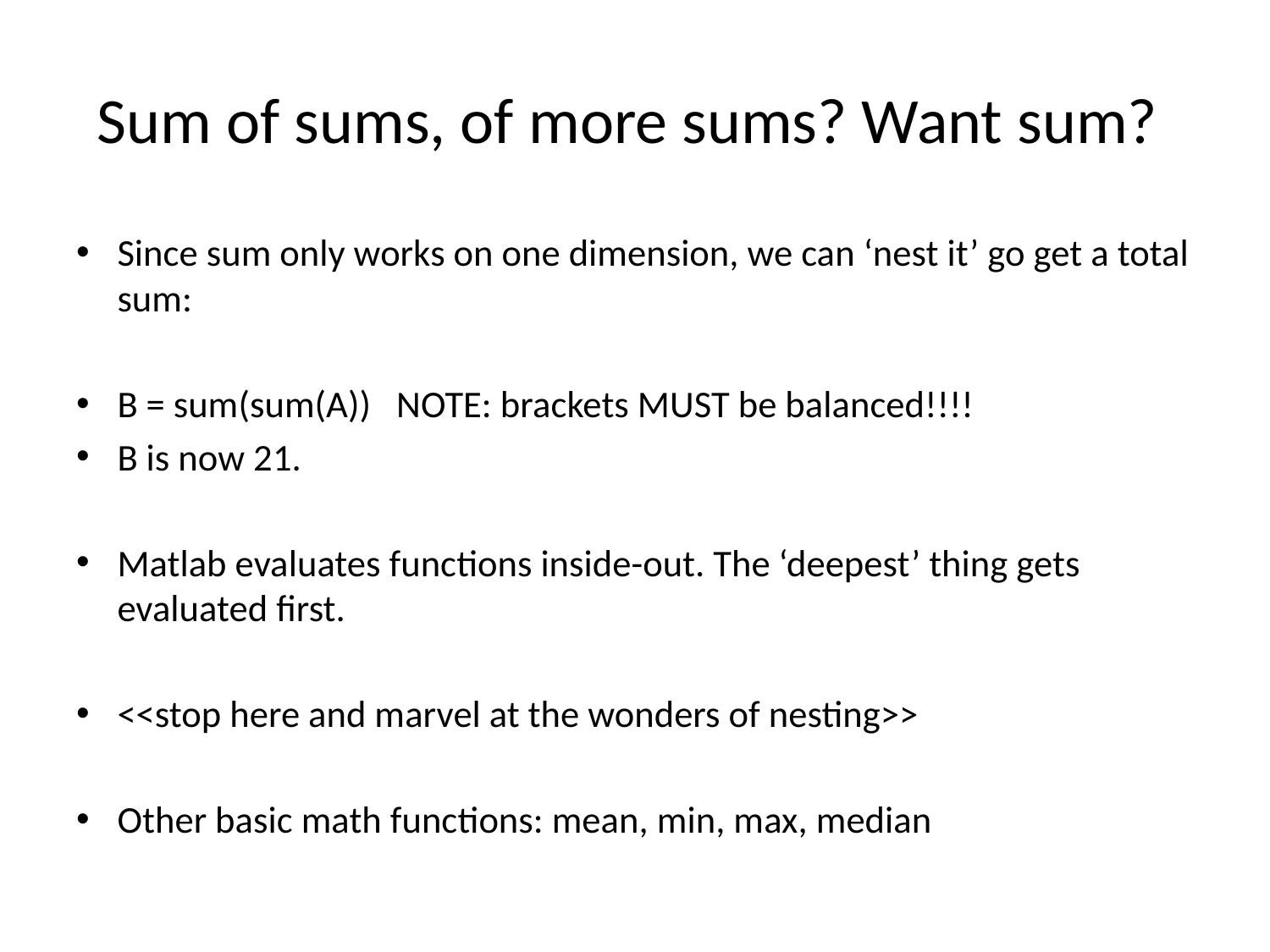

# Sum of sums, of more sums? Want sum?
Since sum only works on one dimension, we can ‘nest it’ go get a total sum:

B = sum(sum(A))   NOTE: brackets MUST be balanced!!!!
B is now 21.

Matlab evaluates functions inside-out. The ‘deepest’ thing gets evaluated first.

<<stop here and marvel at the wonders of nesting>>

Other basic math functions: mean, min, max, median